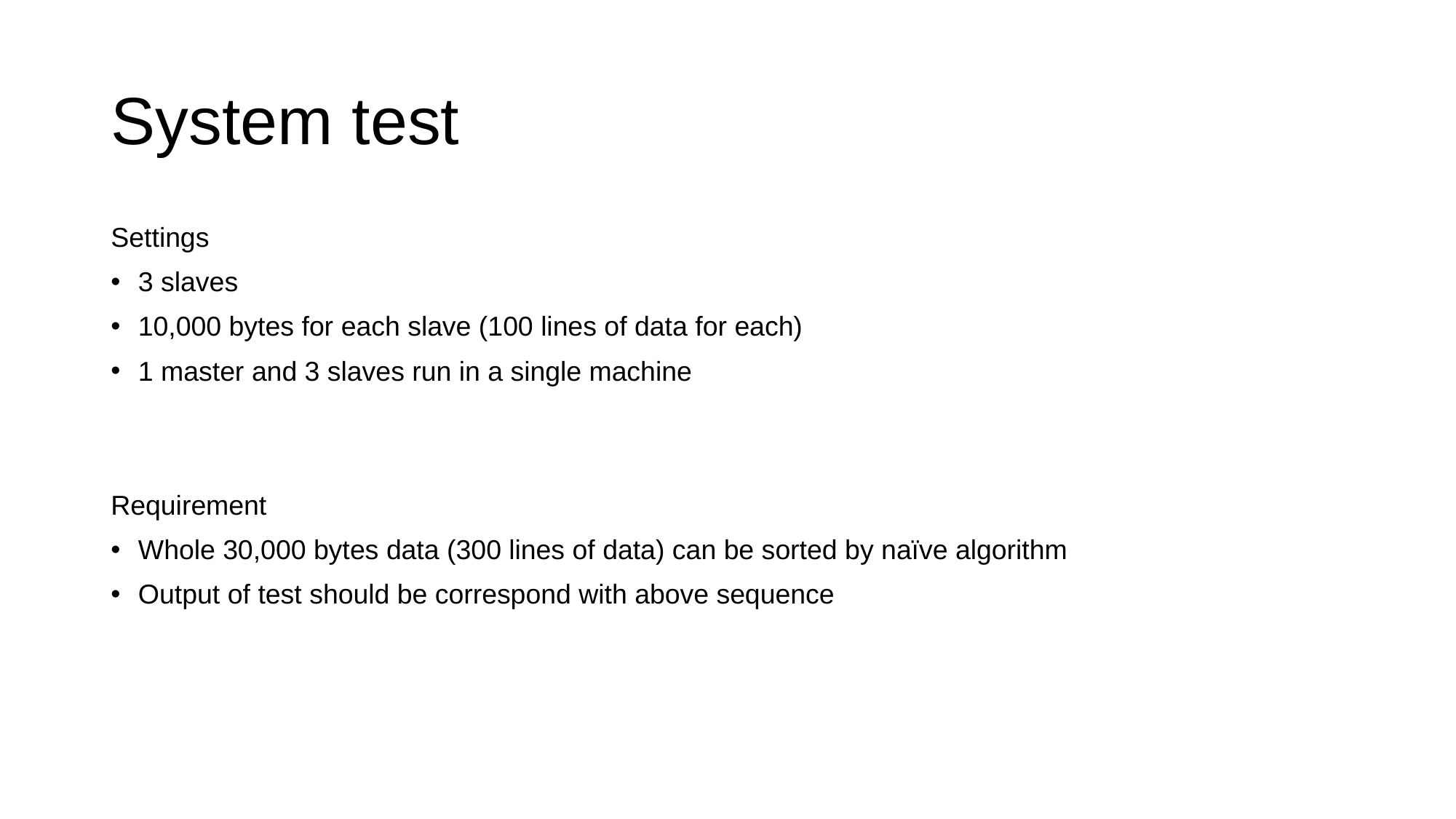

# System test
Settings
3 slaves
10,000 bytes for each slave (100 lines of data for each)
1 master and 3 slaves run in a single machine

Requirement
Whole 30,000 bytes data (300 lines of data) can be sorted by naïve algorithm
Output of test should be correspond with above sequence